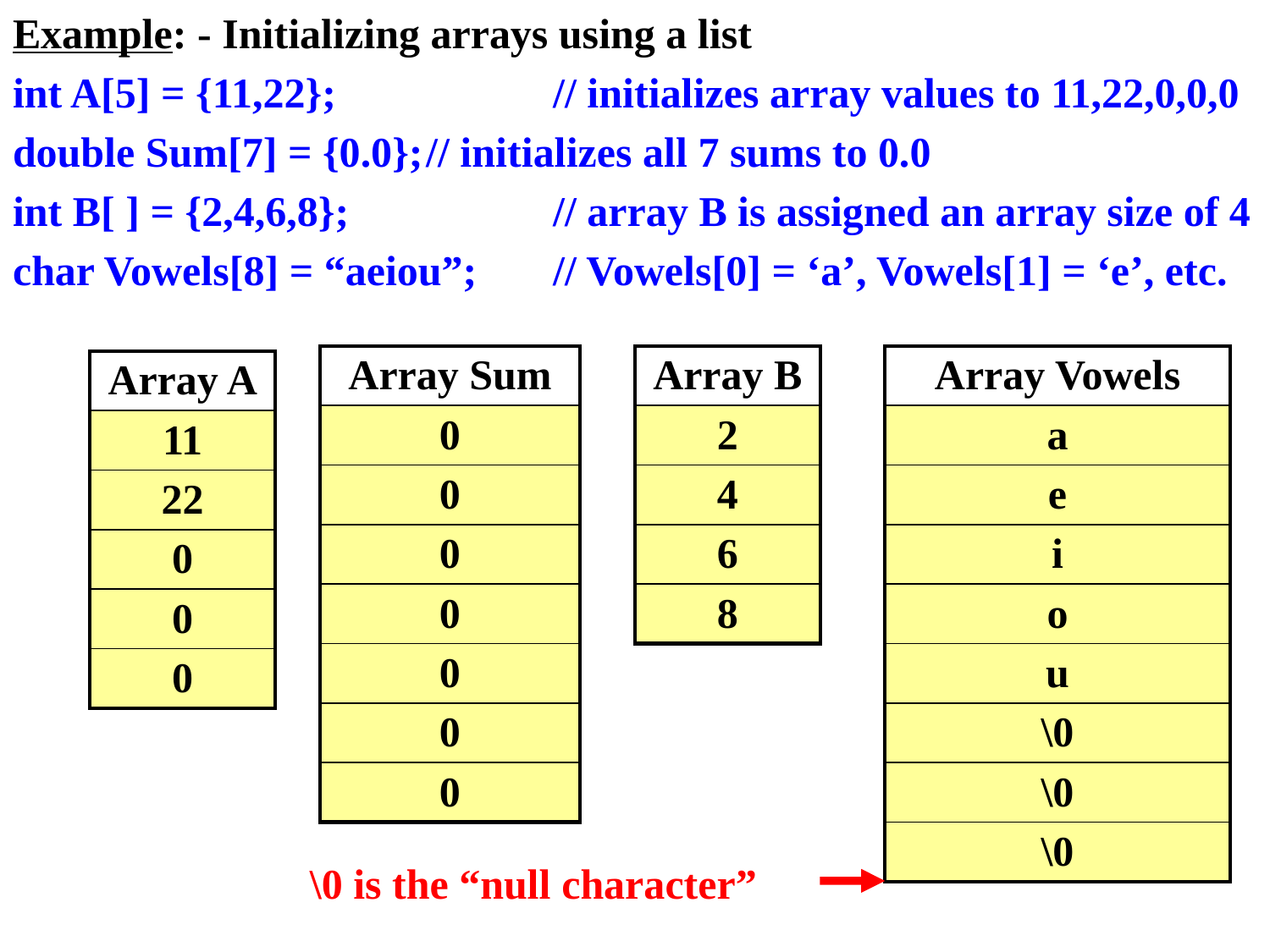

Example: - Initializing arrays using a list
int A[5] = {11,22}; 		// initializes array values to 11,22,0,0,0
double Sum[7] = {0.0};	// initializes all 7 sums to 0.0
int B[ ] = {2,4,6,8};		// array B is assigned an array size of 4
char Vowels[8] = “aeiou”;	// Vowels[0] = ‘a’, Vowels[1] = ‘e’, etc.
| Array Sum |
| --- |
| 0 |
| 0 |
| 0 |
| 0 |
| 0 |
| 0 |
| 0 |
| Array B |
| --- |
| 2 |
| 4 |
| 6 |
| 8 |
| Array Vowels |
| --- |
| a |
| e |
| i |
| o |
| u |
| \0 |
| \0 |
| \0 |
| Array A |
| --- |
| 11 |
| 22 |
| 0 |
| 0 |
| 0 |
\0 is the “null character”